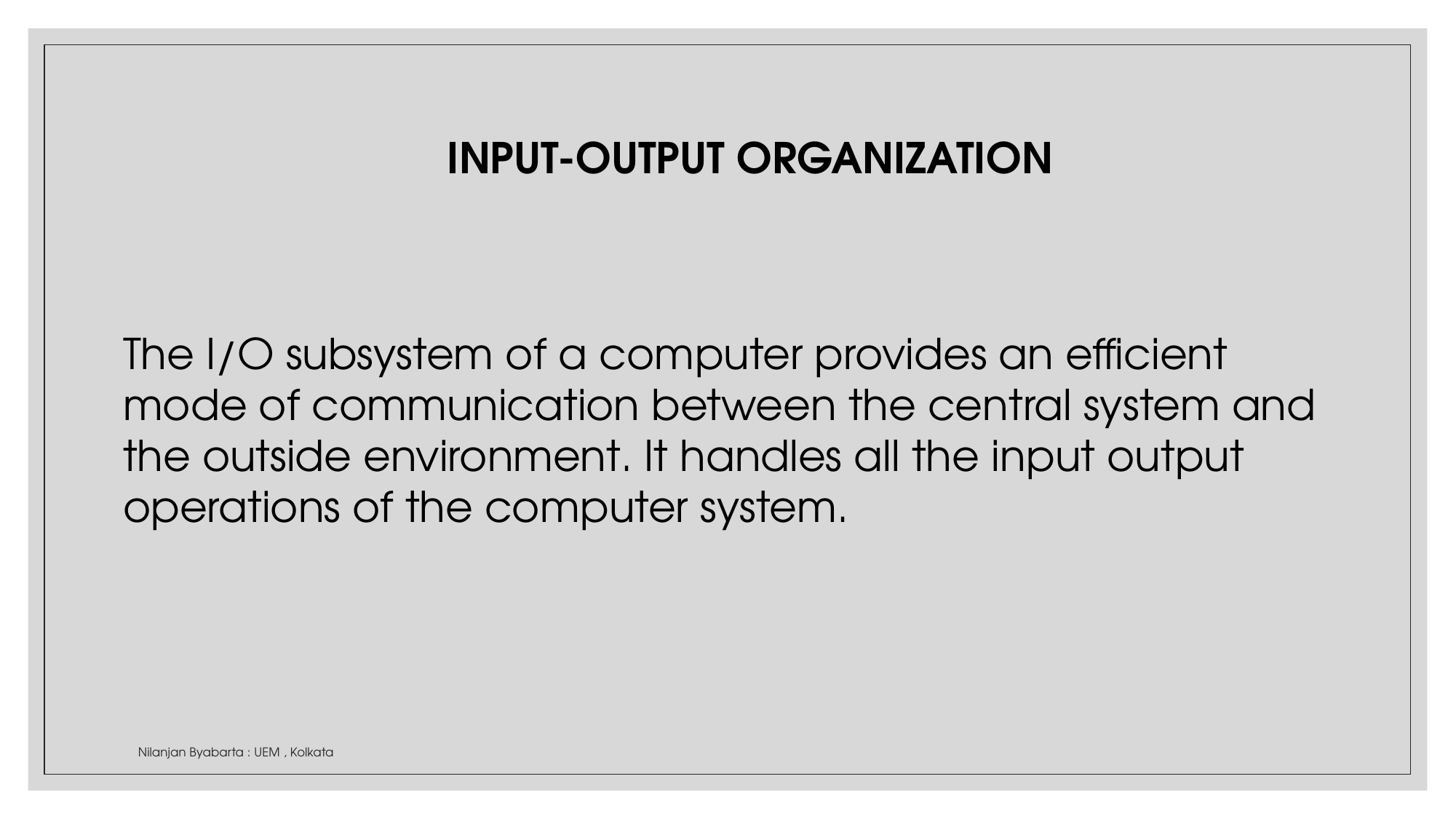

INPUT-OUTPUT ORGANIZATION
The I/O subsystem of a computer provides an efficient mode of communication between the central system and the outside environment. It handles all the input output operations of the computer system.
Nilanjan Byabarta : UEM , Kolkata